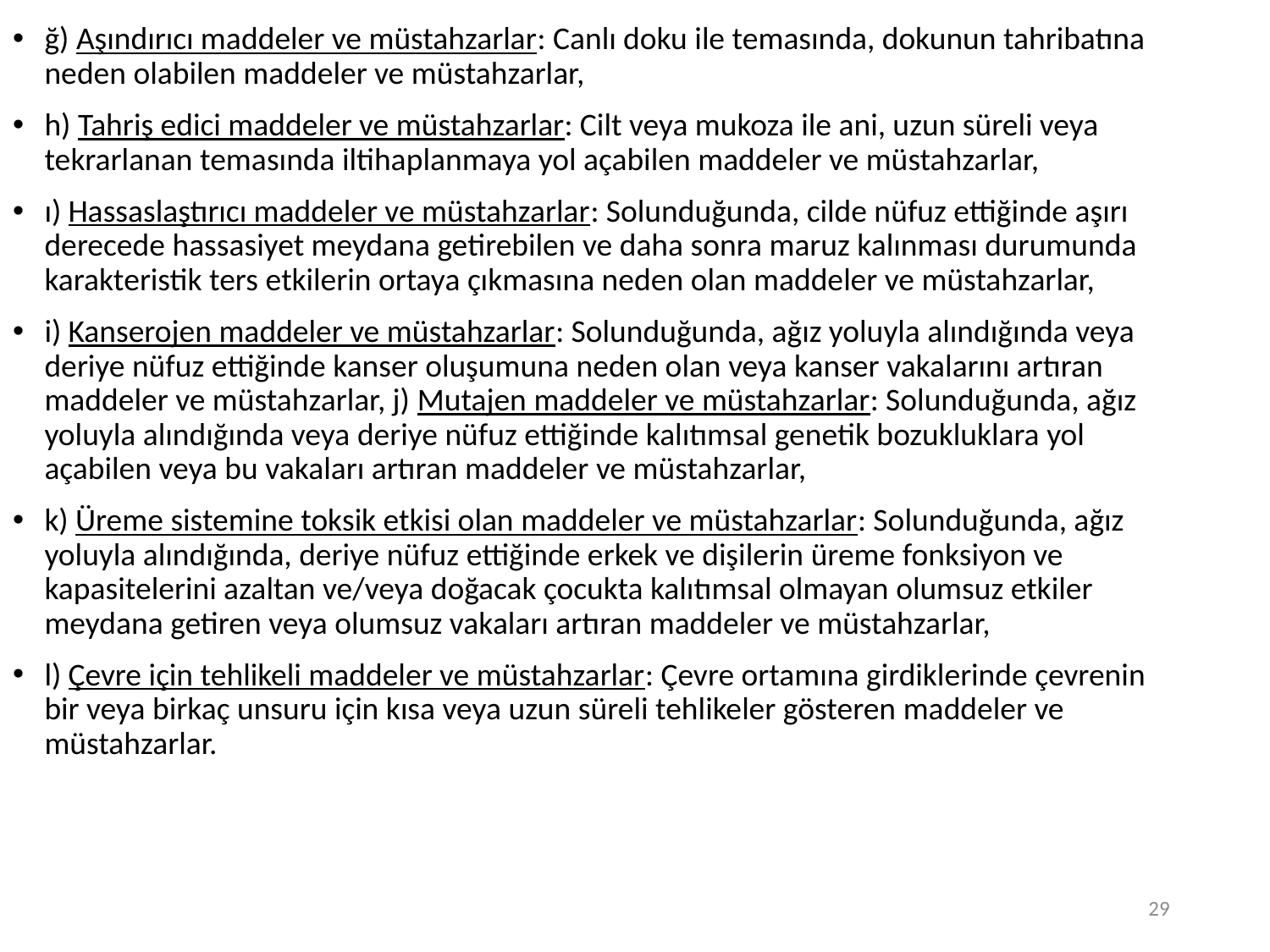

29
ğ) Aşındırıcı maddeler ve müstahzarlar: Canlı doku ile temasında, dokunun tahribatına neden olabilen maddeler ve müstahzarlar,
h) Tahriş edici maddeler ve müstahzarlar: Cilt veya mukoza ile ani, uzun süreli veya tekrarlanan temasında iltihaplanmaya yol açabilen maddeler ve müstahzarlar,
ı) Hassaslaştırıcı maddeler ve müstahzarlar: Solunduğunda, cilde nüfuz ettiğinde aşırı derecede hassasiyet meydana getirebilen ve daha sonra maruz kalınması durumunda karakteristik ters etkilerin ortaya çıkmasına neden olan maddeler ve müstahzarlar,
i) Kanserojen maddeler ve müstahzarlar: Solunduğunda, ağız yoluyla alındığında veya deriye nüfuz ettiğinde kanser oluşumuna neden olan veya kanser vakalarını artıran maddeler ve müstahzarlar, j) Mutajen maddeler ve müstahzarlar: Solunduğunda, ağız yoluyla alındığında veya deriye nüfuz ettiğinde kalıtımsal genetik bozukluklara yol açabilen veya bu vakaları artıran maddeler ve müstahzarlar,
k) Üreme sistemine toksik etkisi olan maddeler ve müstahzarlar: Solunduğunda, ağız yoluyla alındığında, deriye nüfuz ettiğinde erkek ve dişilerin üreme fonksiyon ve kapasitelerini azaltan ve/veya doğacak çocukta kalıtımsal olmayan olumsuz etkiler meydana getiren veya olumsuz vakaları artıran maddeler ve müstahzarlar,
l) Çevre için tehlikeli maddeler ve müstahzarlar: Çevre ortamına girdiklerinde çevrenin bir veya birkaç unsuru için kısa veya uzun süreli tehlikeler gösteren maddeler ve müstahzarlar.